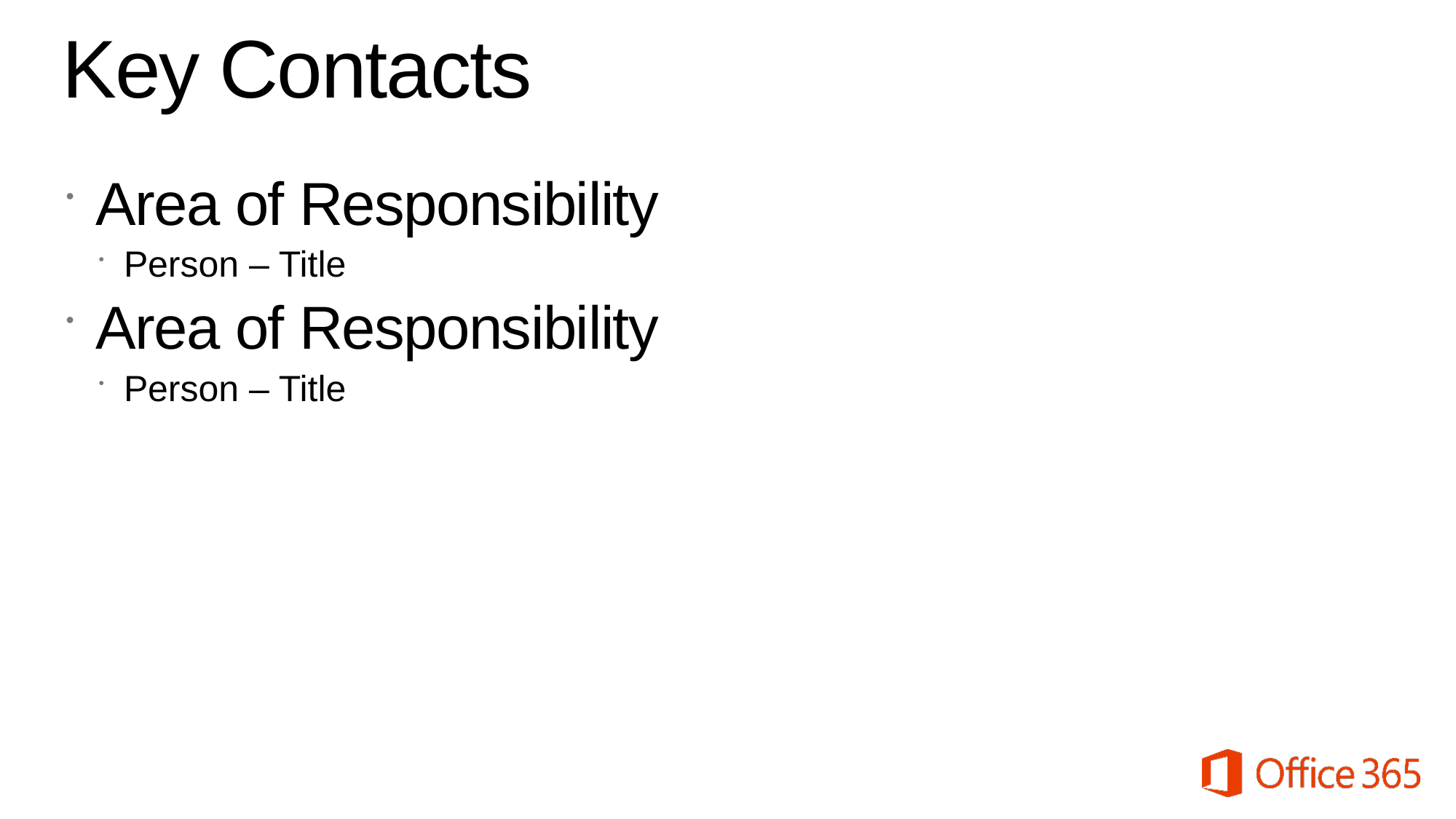

# Key Contacts
Area of Responsibility
Person – Title
Area of Responsibility
Person – Title